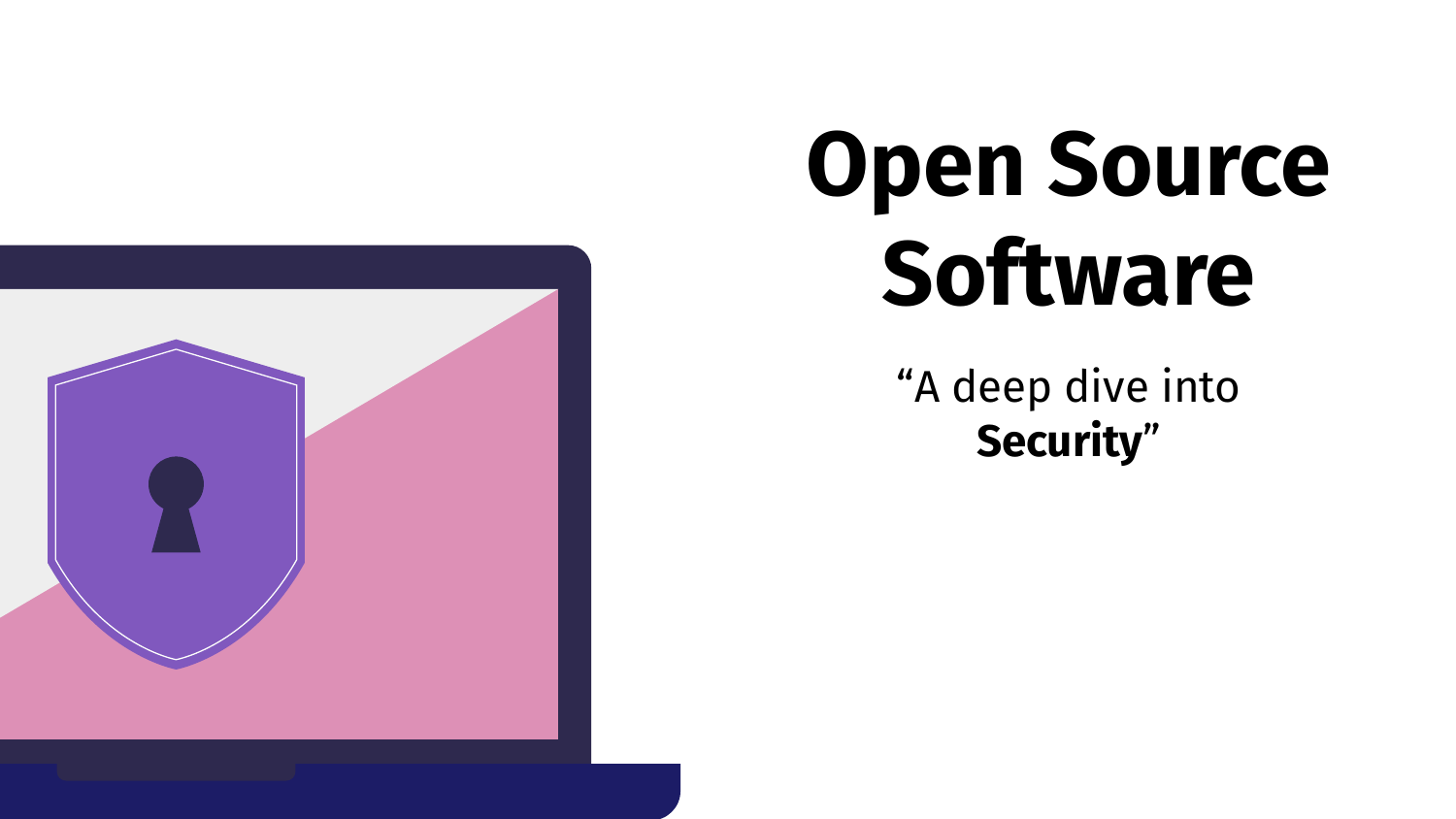

# Open Source Software

“A deep dive into Security”